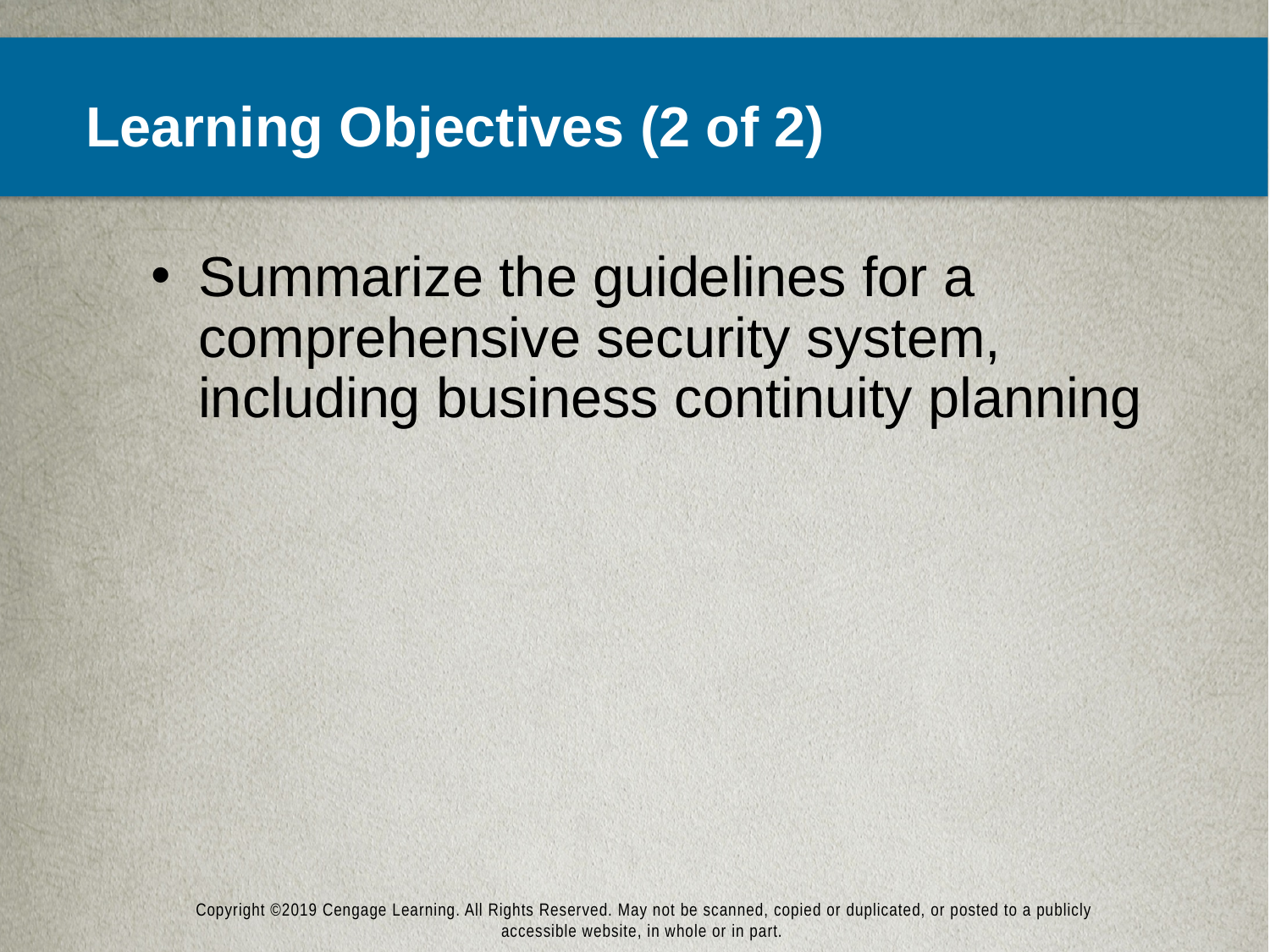

# Learning Objectives (2 of 2)
Summarize the guidelines for a comprehensive security system, including business continuity planning